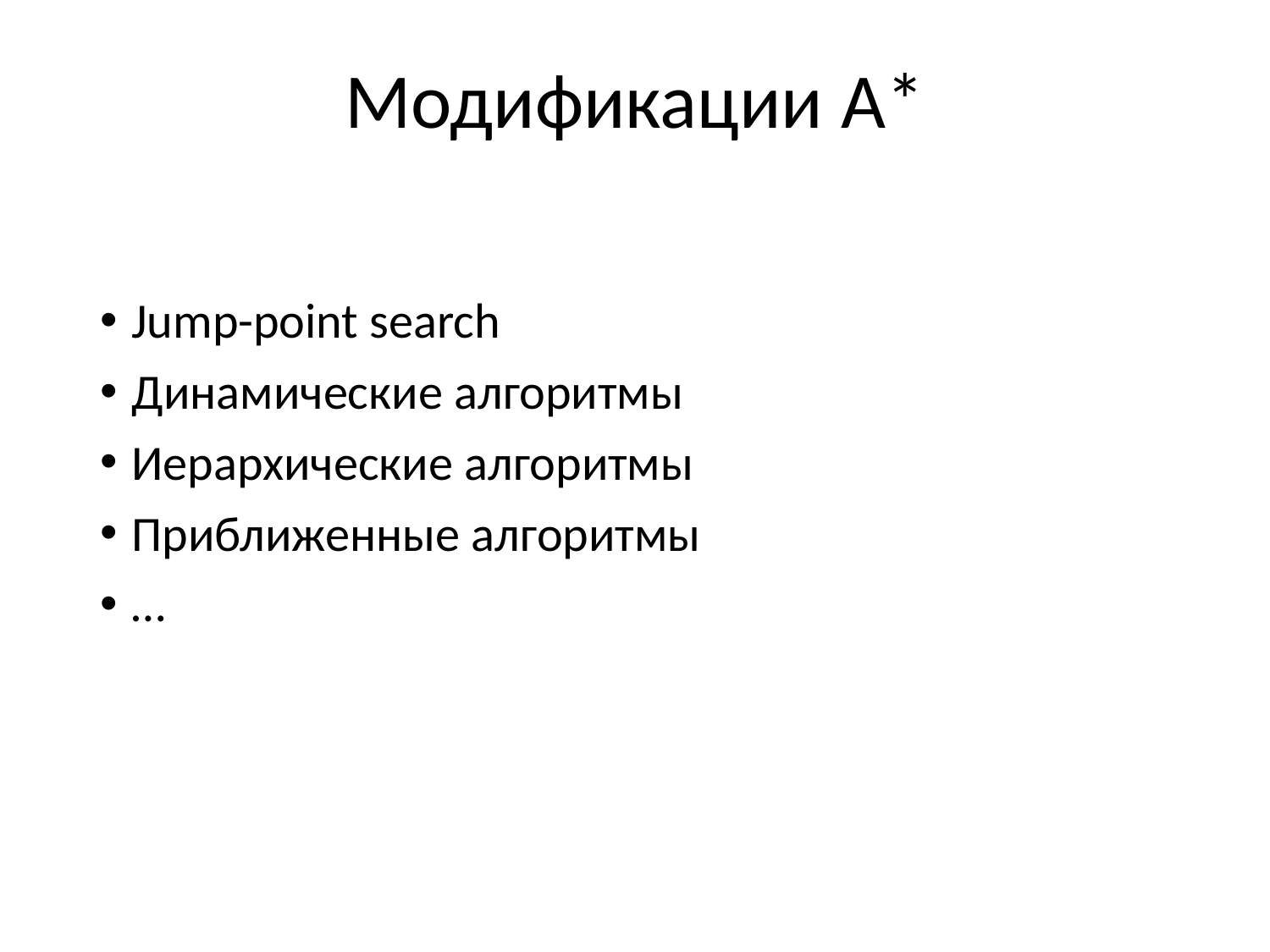

# Модификации A*
Jump-point search
Динамические алгоритмы
Иерархические алгоритмы
Приближенные алгоритмы
…